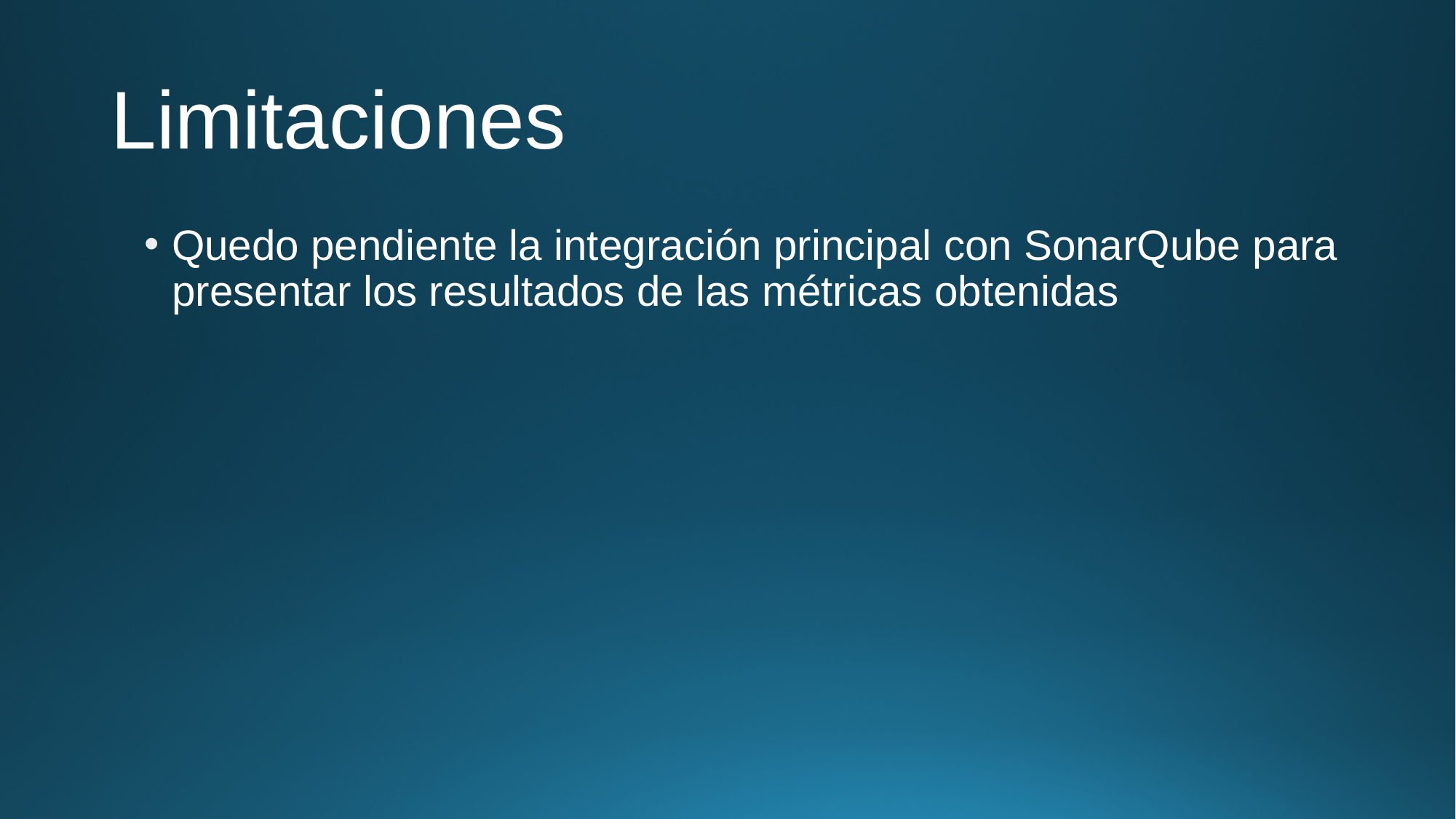

# Limitaciones
Quedo pendiente la integración principal con SonarQube para presentar los resultados de las métricas obtenidas